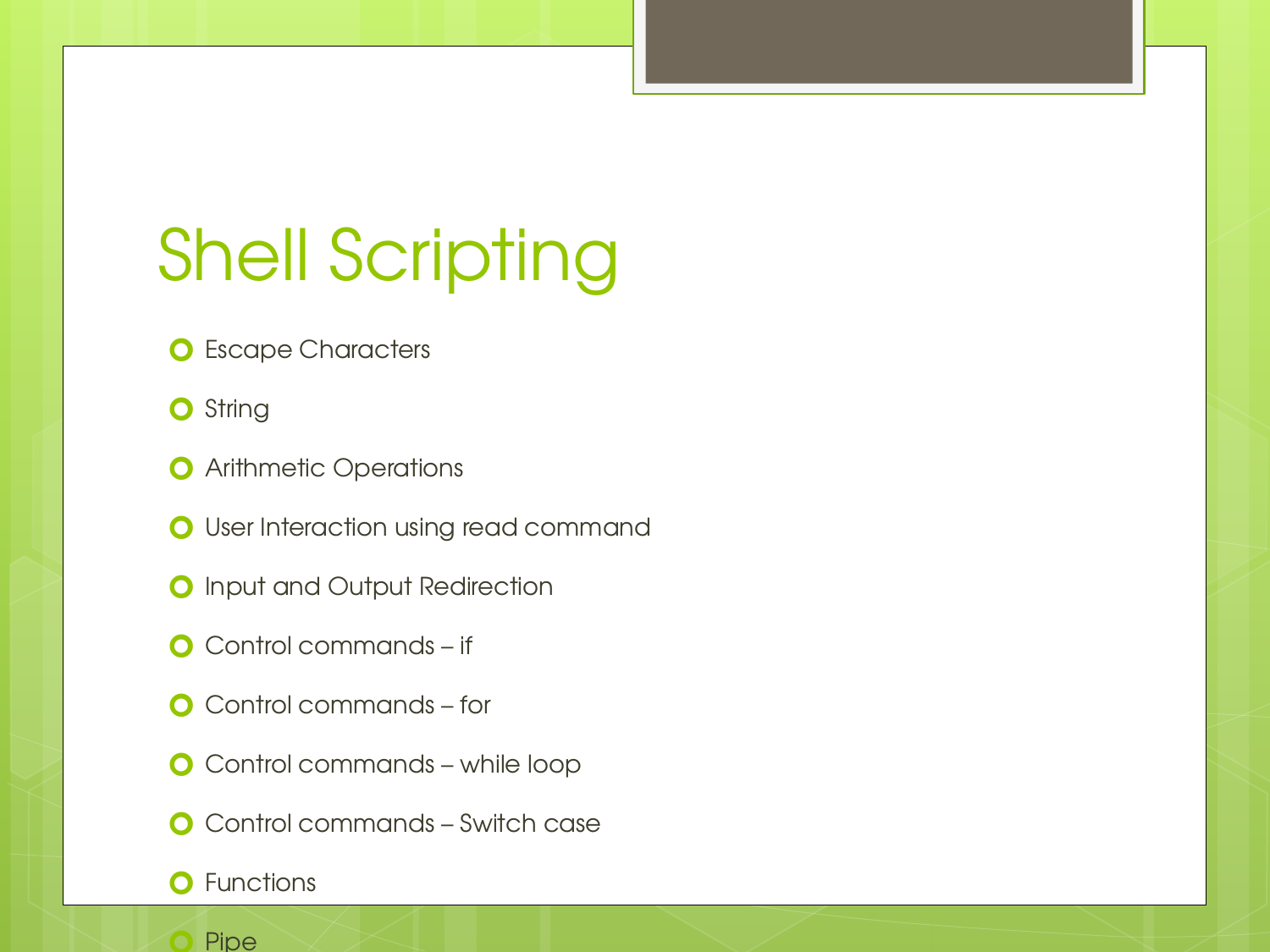

# Shell Scripting
Escape Characters
String
Arithmetic Operations
User Interaction using read command
Input and Output Redirection
Control commands – if
Control commands – for
Control commands – while loop
Control commands – Switch case
Functions
Pipe